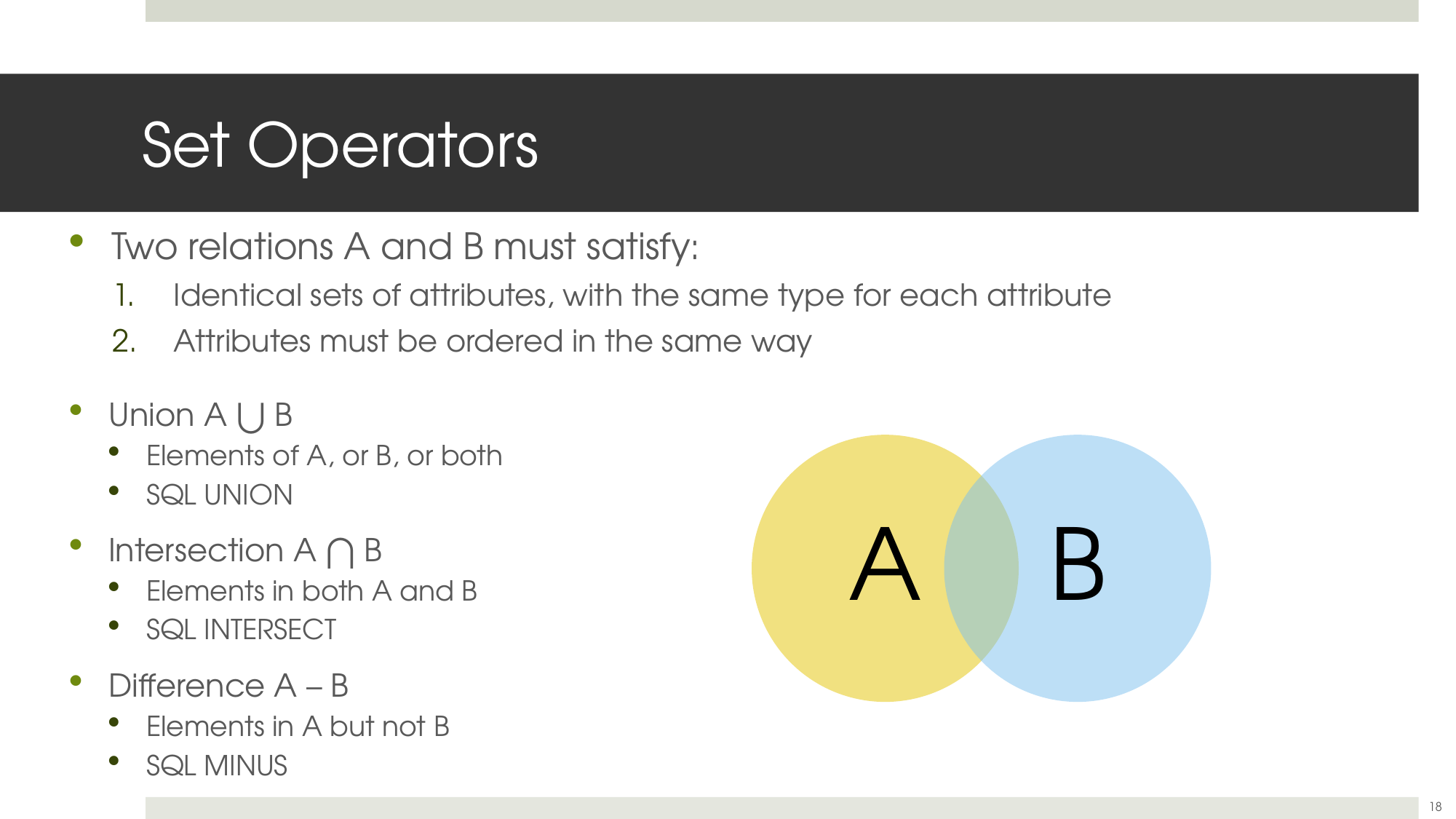

# Set Operators
Two relations A and B must satisfy:
Identical sets of attributes, with the same type for each attribute
Attributes must be ordered in the same way
A
B
Union A ⋃ B
Elements of A, or B, or both
SQL UNION
Intersection A ⋂ B
Elements in both A and B
SQL INTERSECT
Difference A – B
Elements in A but not B
SQL MINUS
18